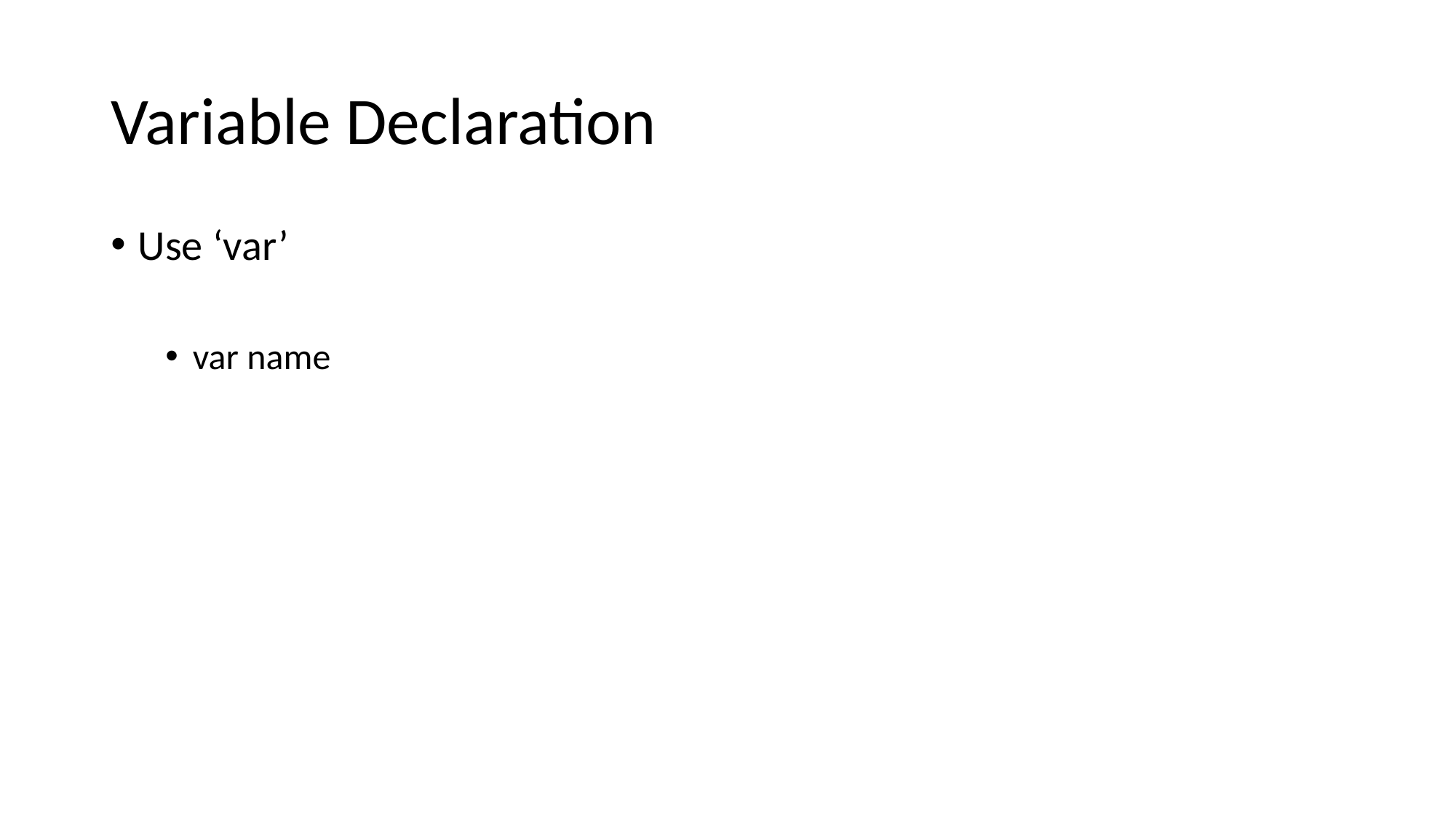

# Variable Declaration
Use ‘var’

var name